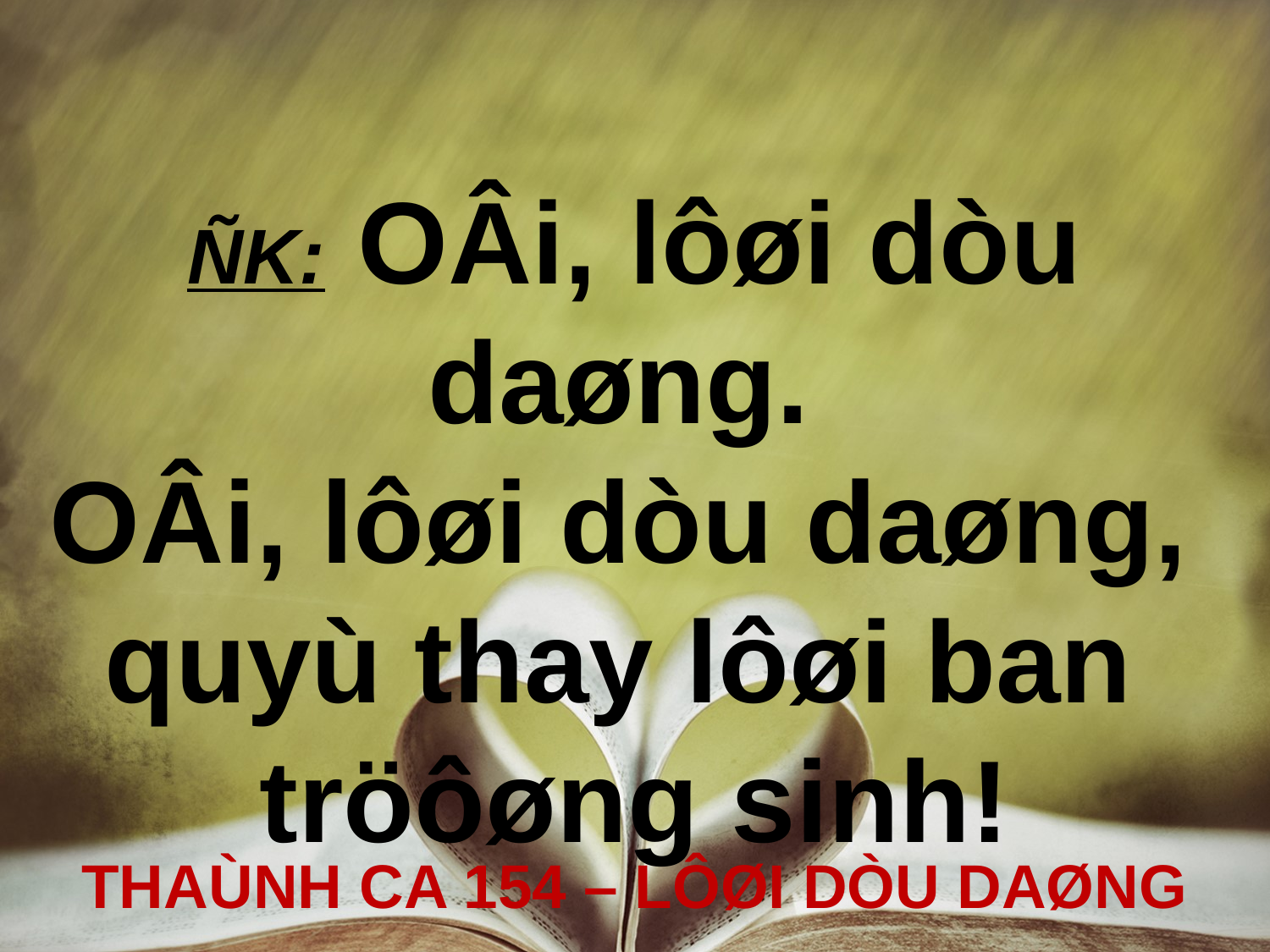

ÑK: OÂi, lôøi dòu daøng.
OÂi, lôøi dòu daøng,
quyù thay lôøi ban
tröôøng sinh!
THAÙNH CA 154 – LÔØI DÒU DAØNG